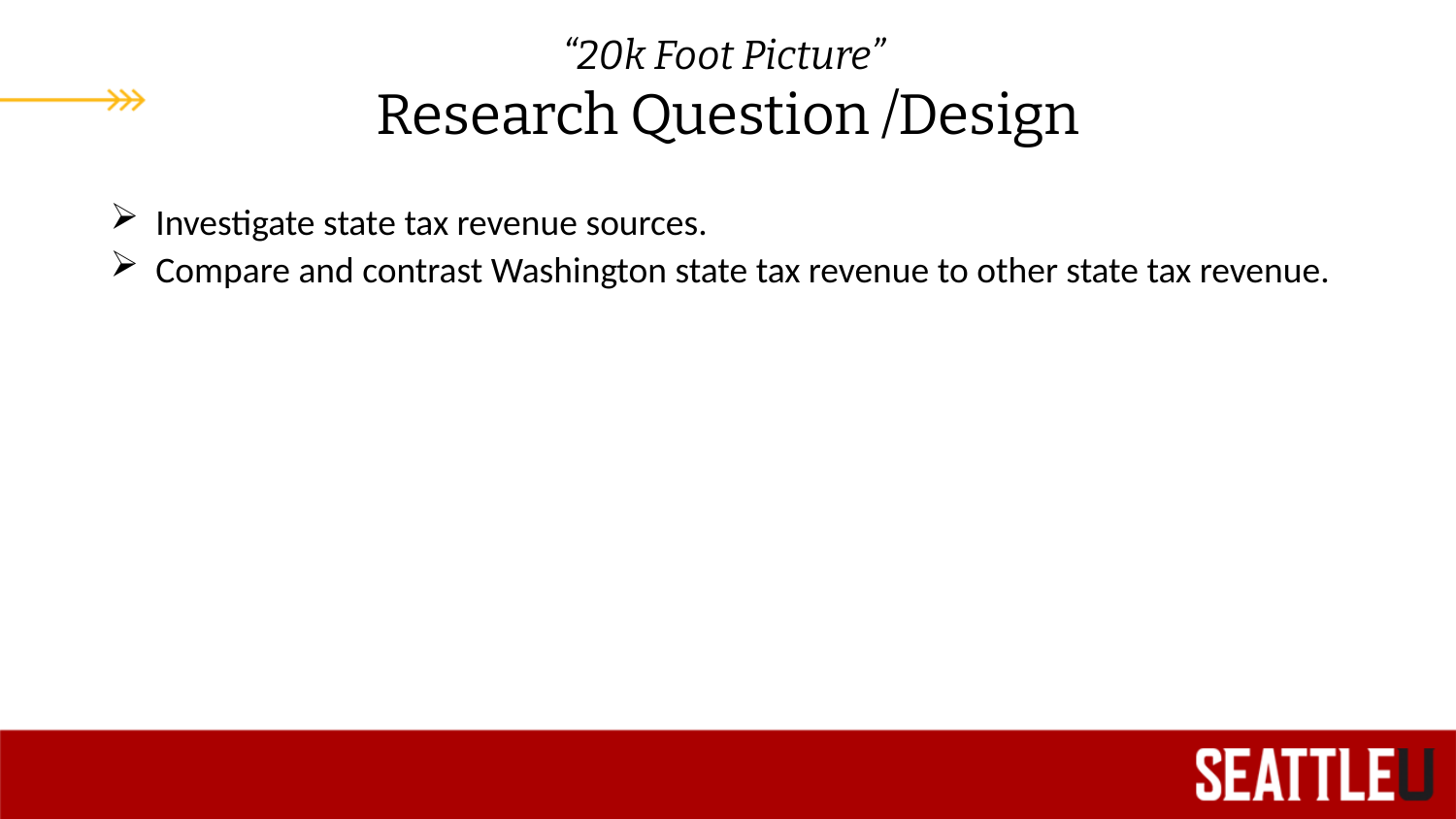

# “20k Foot Picture” Research Question /Design
Investigate state tax revenue sources.
Compare and contrast Washington state tax revenue to other state tax revenue.